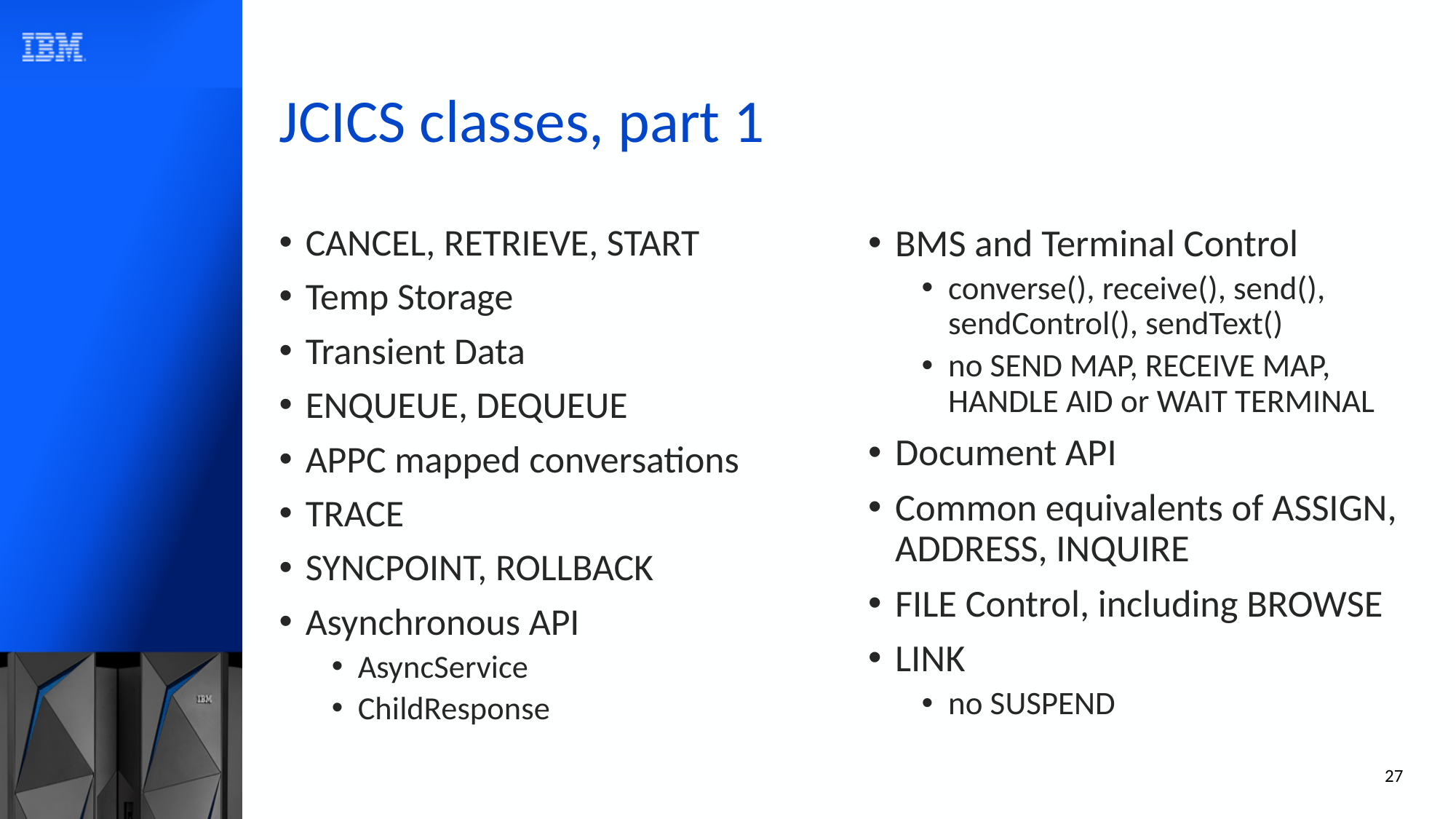

# JCICS classes, part 1
CANCEL, RETRIEVE, START
Temp Storage
Transient Data
ENQUEUE, DEQUEUE
APPC mapped conversations
TRACE
SYNCPOINT, ROLLBACK
Asynchronous API
AsyncService
ChildResponse

BMS and Terminal Control
converse(), receive(), send(), sendControl(), sendText()
no SEND MAP, RECEIVE MAP, HANDLE AID or WAIT TERMINAL
Document API
Common equivalents of ASSIGN, ADDRESS, INQUIRE
FILE Control, including BROWSE
LINK
no SUSPEND

27